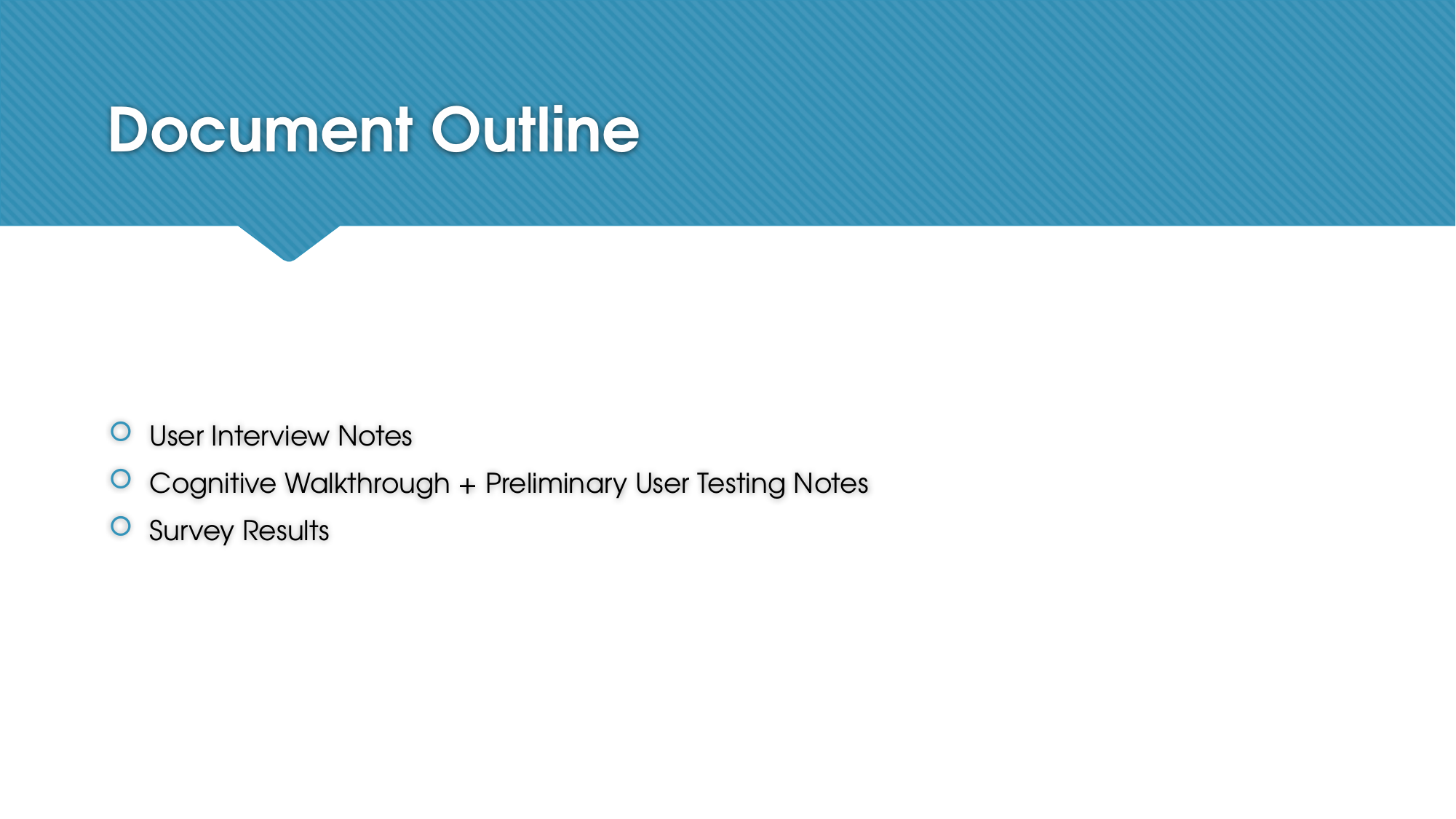

# Document Outline
User Interview Notes
Cognitive Walkthrough + Preliminary User Testing Notes
Survey Results